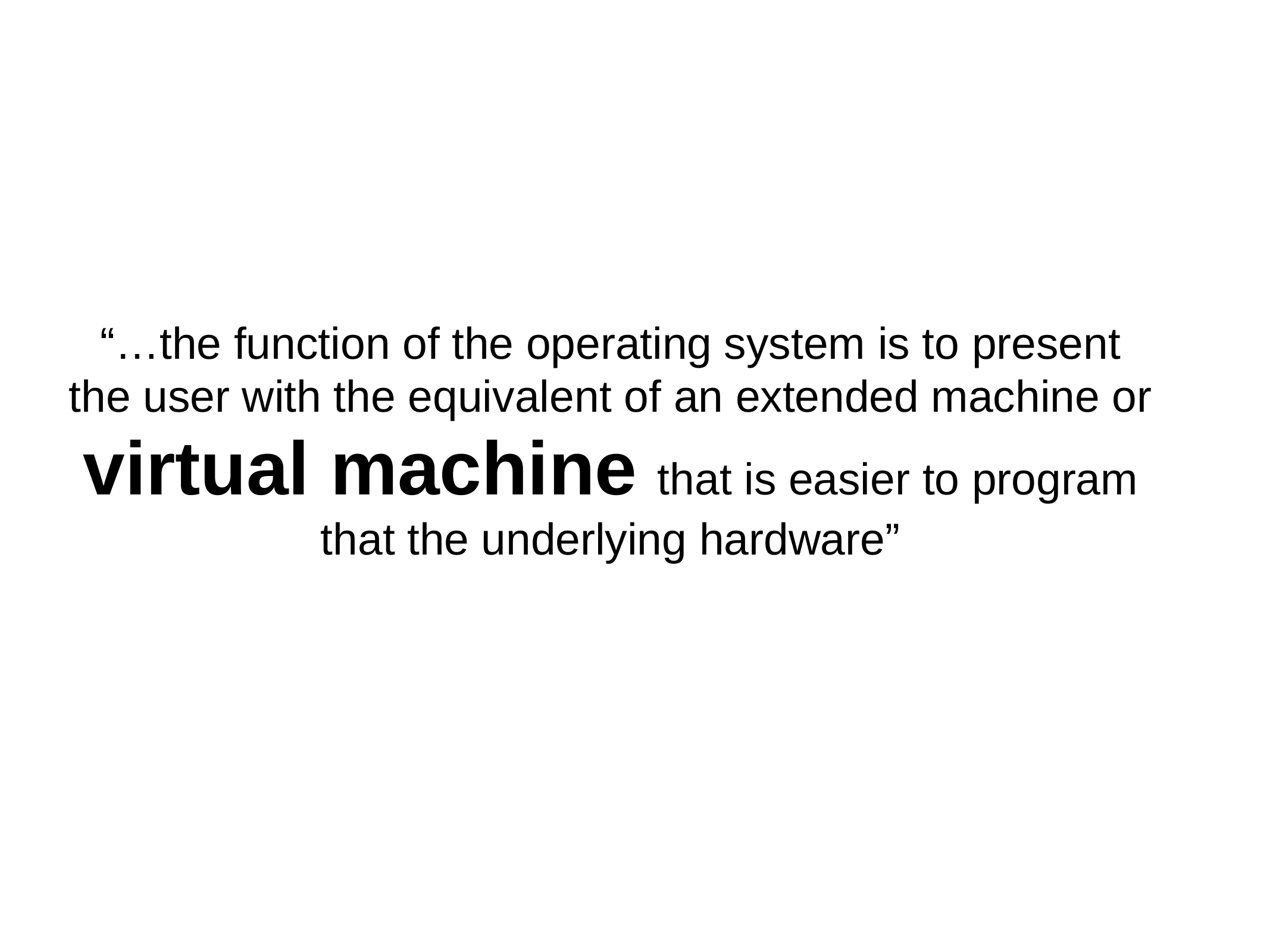

“…the function of the operating system is to present  the user with the equivalent of an extended machine or  virtual machine that is easier to program  that the underlying hardware”